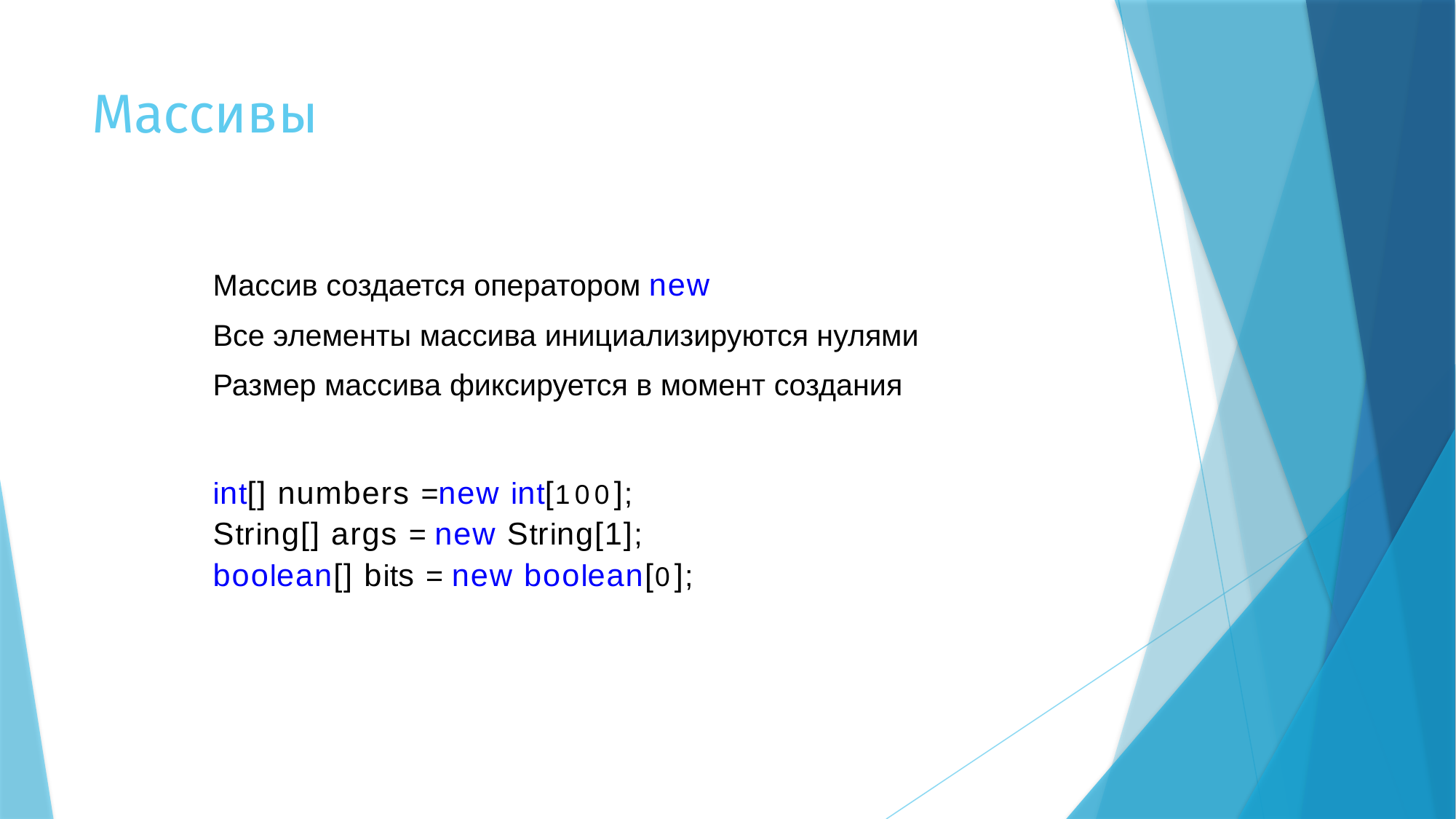

# Массивы
Массив создается оператором new
Все элементы массива инициализируются нулями
Размер массива фиксируется в момент создания
int[] numbers =new int[100];
String[] args = new String[1];
boolean[] bits = new boolean[0];